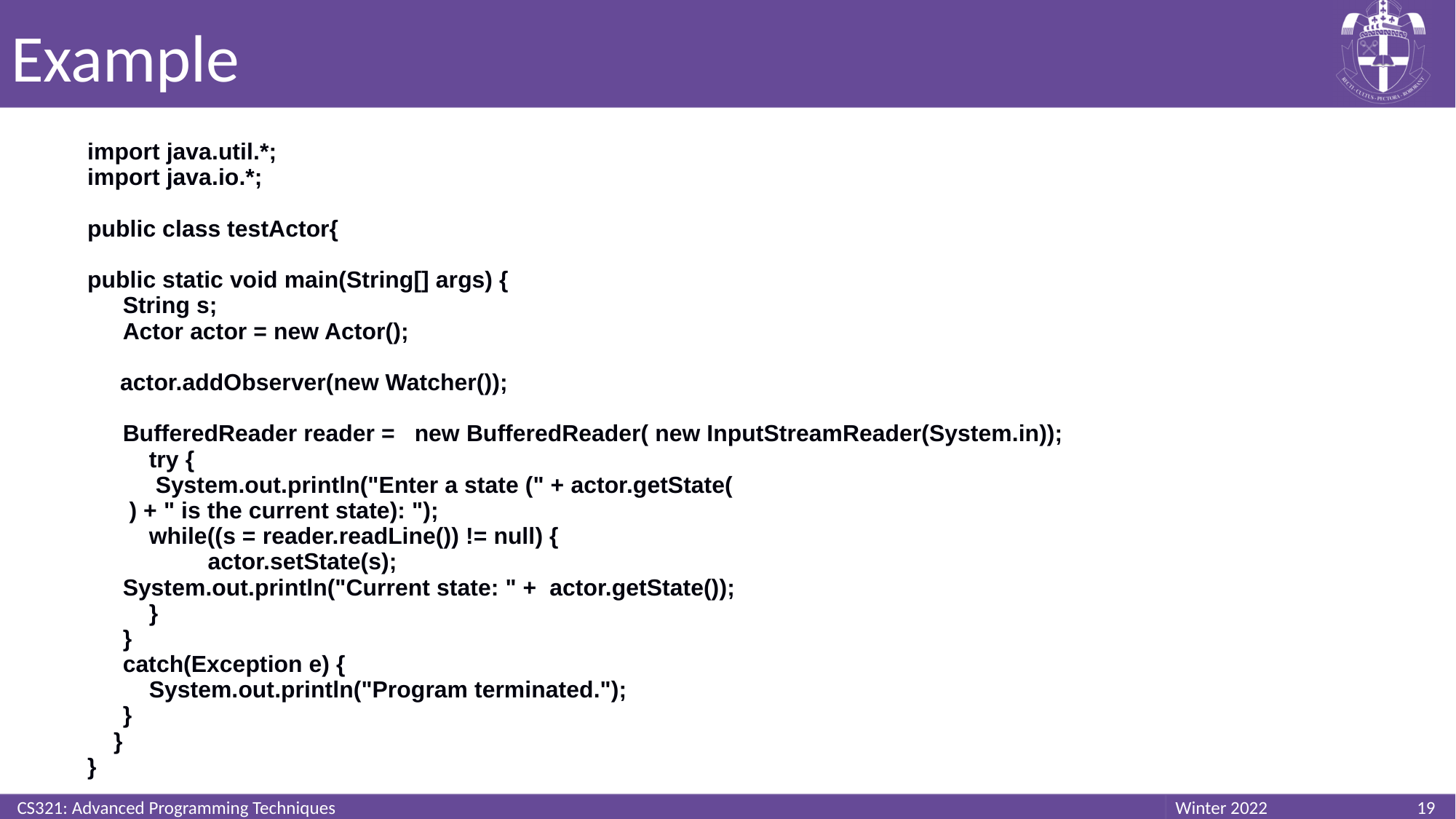

# Example
import java.util.*;
import java.io.*;

public class testActor{

public static void main(String[] args) {
	String s;
	Actor actor = new Actor();

     actor.addObserver(new Watcher());

	BufferedReader reader =   new BufferedReader( new InputStreamReader(System.in));
	    try {
	     System.out.println("Enter a state (" + actor.getState(
		 ) + " is the current state): ");
	    while((s = reader.readLine()) != null) {
  	             actor.setState(s);
		System.out.println("Current state: " +  actor.getState());
	    }
	}
	catch(Exception e) {
	    System.out.println("Program terminated.");
	}
    }
}

CS321: Advanced Programming Techniques
19
Winter 2022